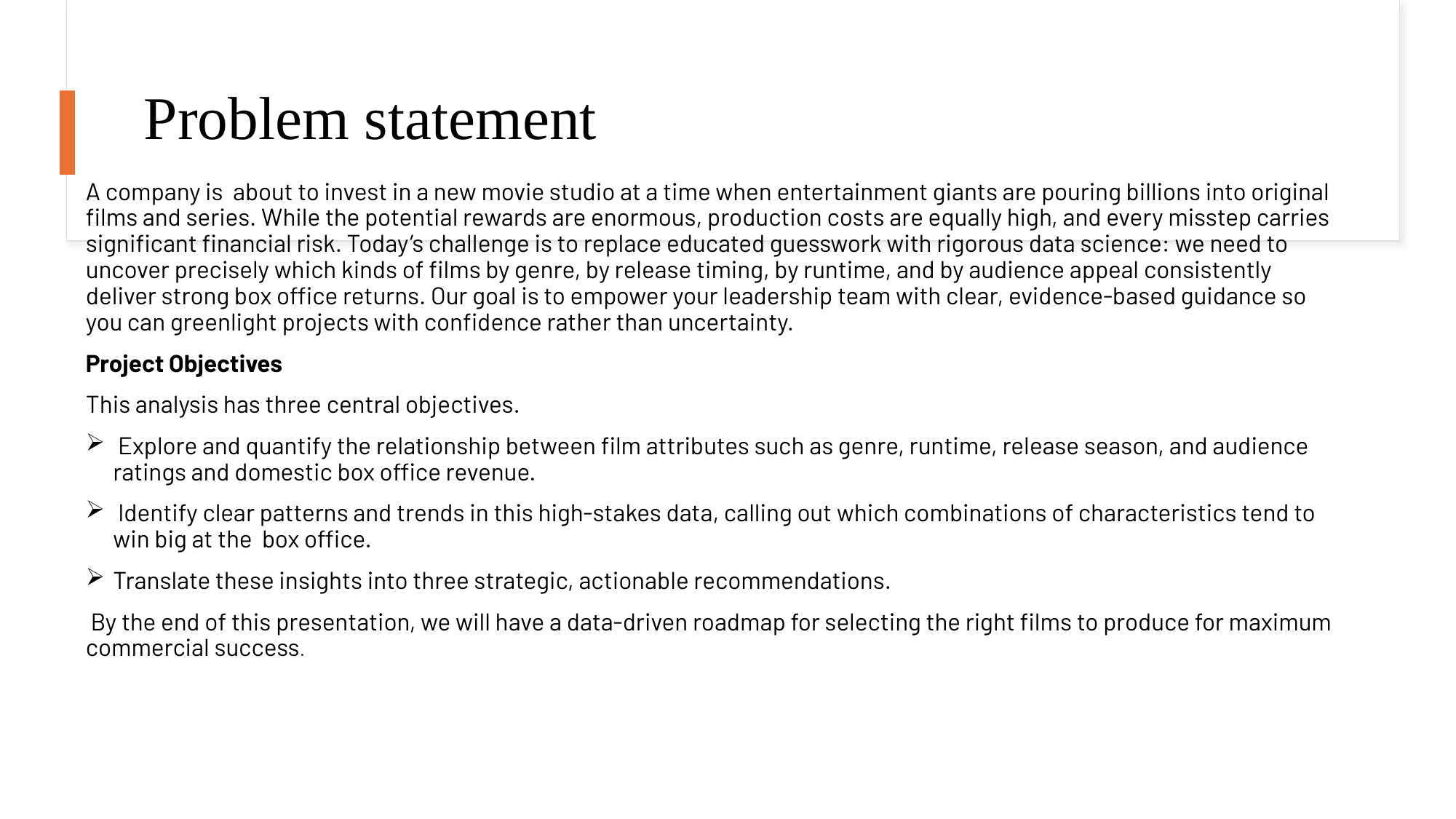

# Problem statement

A company is  about to invest in a new movie studio at a time when entertainment giants are pouring billions into original films and series. While the potential rewards are enormous, production costs are equally high, and every misstep carries significant financial risk. Today’s challenge is to replace educated guesswork with rigorous data science: we need to uncover precisely which kinds of films by genre, by release timing, by runtime, and by audience appeal consistently deliver strong box office returns. Our goal is to empower your leadership team with clear, evidence-based guidance so you can greenlight projects with confidence rather than uncertainty.
Project Objectives
This analysis has three central objectives.
 Explore and quantify the relationship between film attributes such as genre, runtime, release season, and audience ratings and domestic box office revenue.
 Identify clear patterns and trends in this high-stakes data, calling out which combinations of characteristics tend to win big at the  box office.
Translate these insights into three strategic, actionable recommendations.
 By the end of this presentation, we will have a data-driven roadmap for selecting the right films to produce for maximum commercial success.